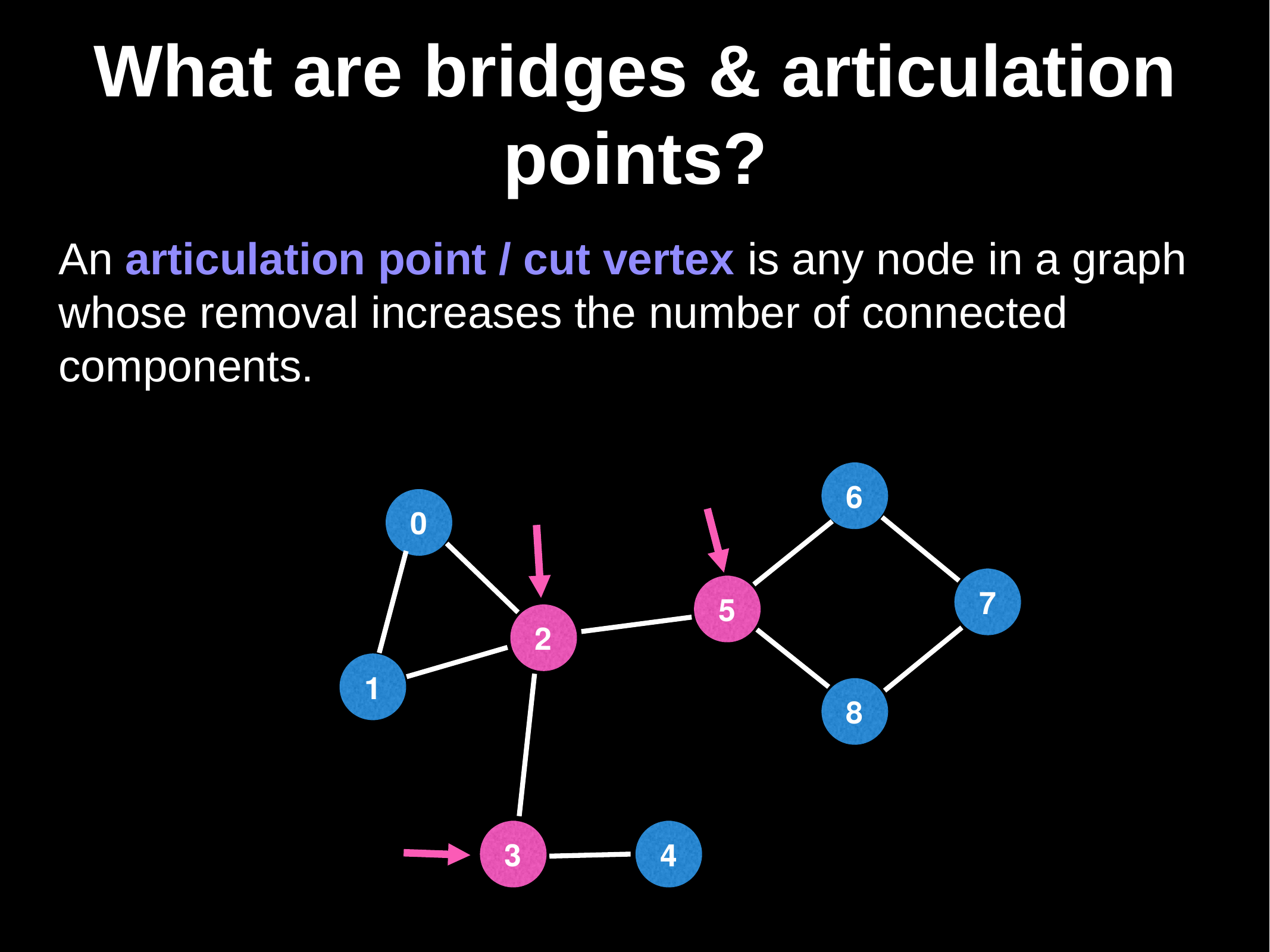

What are bridges & articulation points?
An articulation point / cut vertex is any node in a graph whose removal increases the number of connected components.
6
0

7
5
2

1

8
3
4